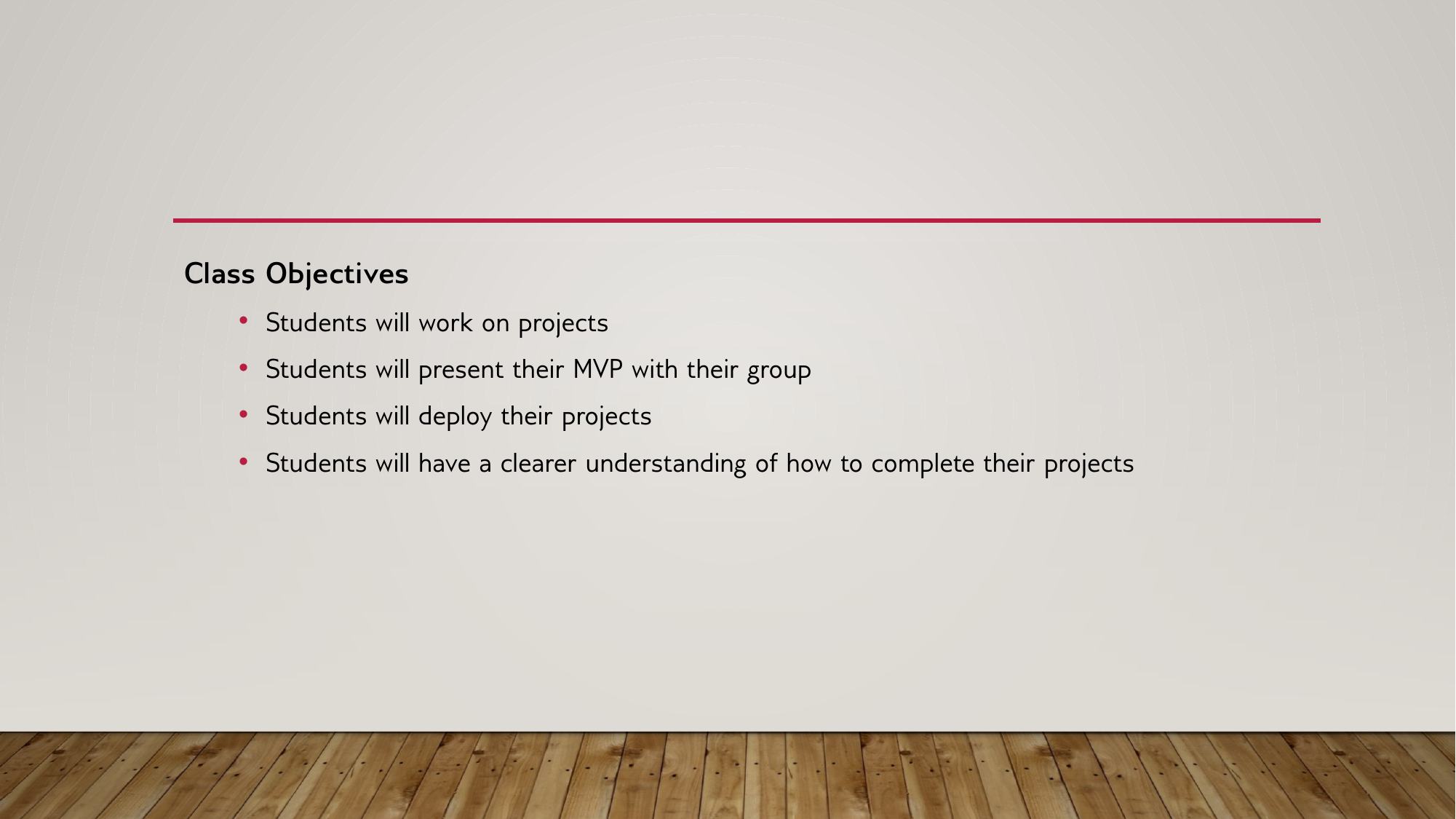

Class Objectives
Students will work on projects
Students will present their MVP with their group
Students will deploy their projects
Students will have a clearer understanding of how to complete their projects